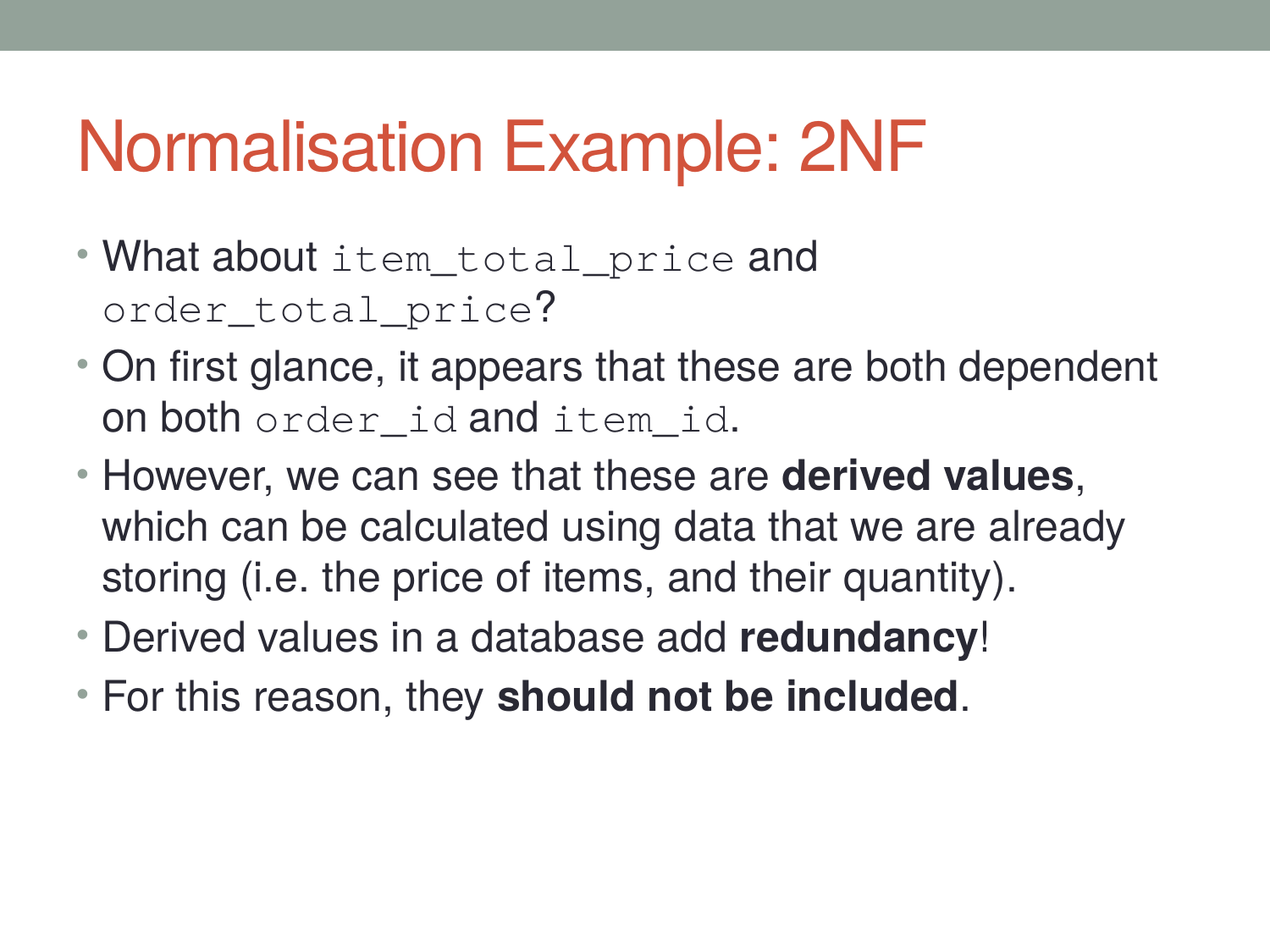

# Normalisation Example: 2NF
What about item_total_price and order_total_price?
On first glance, it appears that these are both dependent on both order_id and item_id.
However, we can see that these are derived values, which can be calculated using data that we are already storing (i.e. the price of items, and their quantity).
Derived values in a database add redundancy!
For this reason, they should not be included.